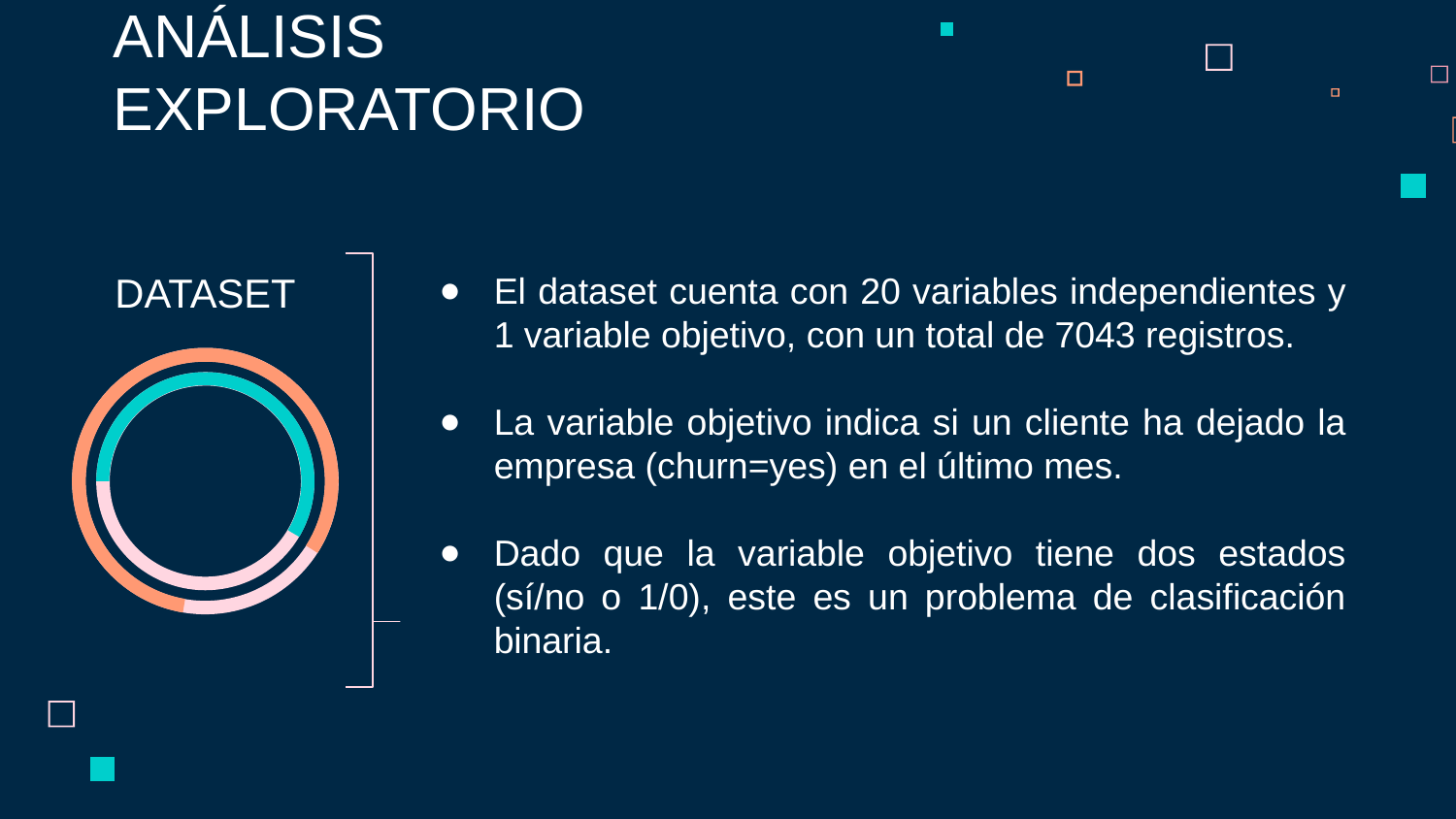

# ANÁLISIS EXPLORATORIO

El dataset cuenta con 20 variables independientes y 1 variable objetivo, con un total de 7043 registros.

La variable objetivo indica si un cliente ha dejado la empresa (churn=yes) en el último mes.

Dado que la variable objetivo tiene dos estados (sí/no o 1/0), este es un problema de clasificación binaria.
DATASET